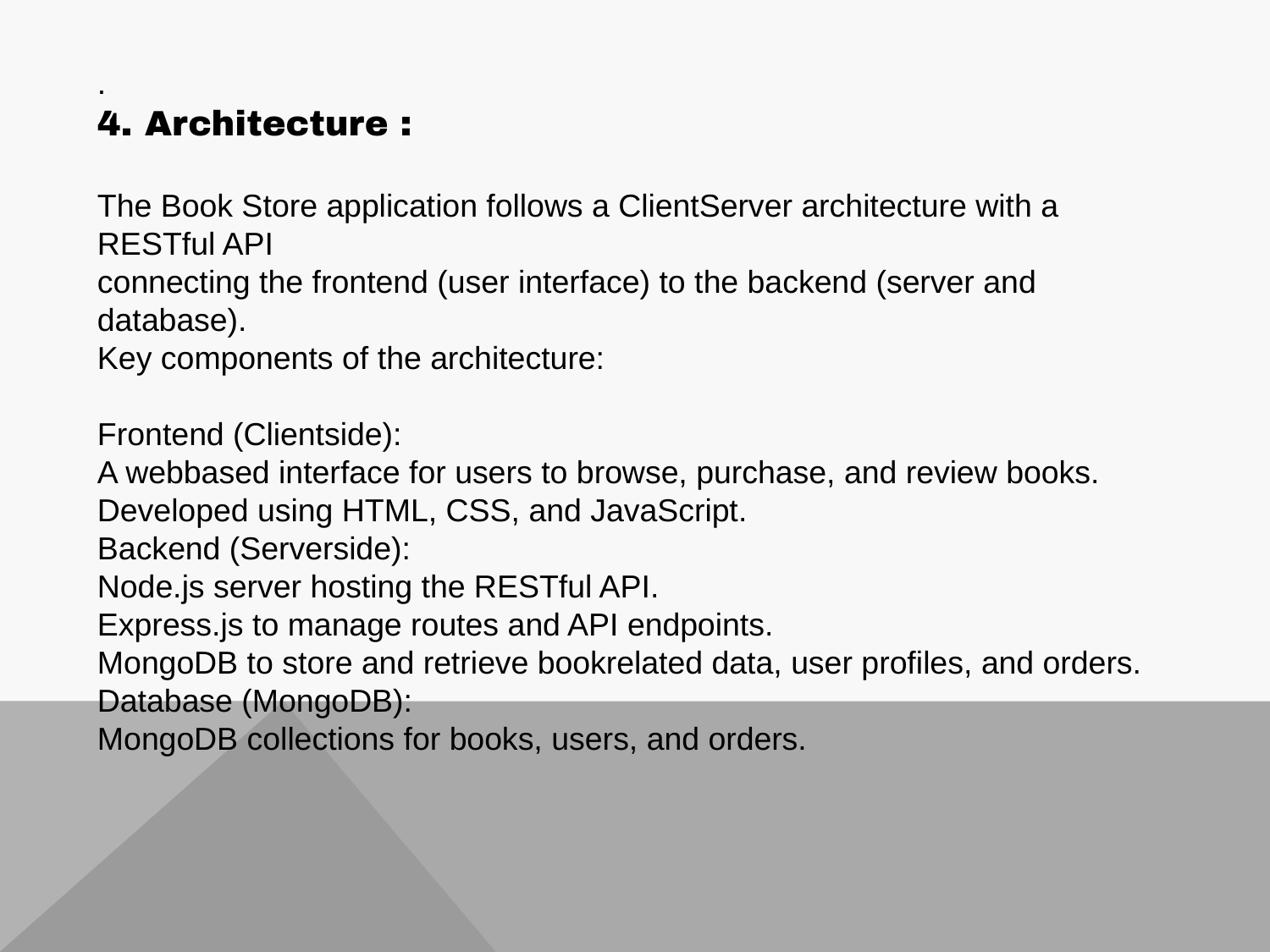

.
4. Architecture :

The Book Store application follows a ClientServer architecture with a RESTful API
connecting the frontend (user interface) to the backend (server and database).
Key components of the architecture:

Frontend (Clientside):
A webbased interface for users to browse, purchase, and review books.
Developed using HTML, CSS, and JavaScript.
Backend (Serverside):
Node.js server hosting the RESTful API.
Express.js to manage routes and API endpoints.
MongoDB to store and retrieve bookrelated data, user profiles, and orders.
Database (MongoDB):
MongoDB collections for books, users, and orders.